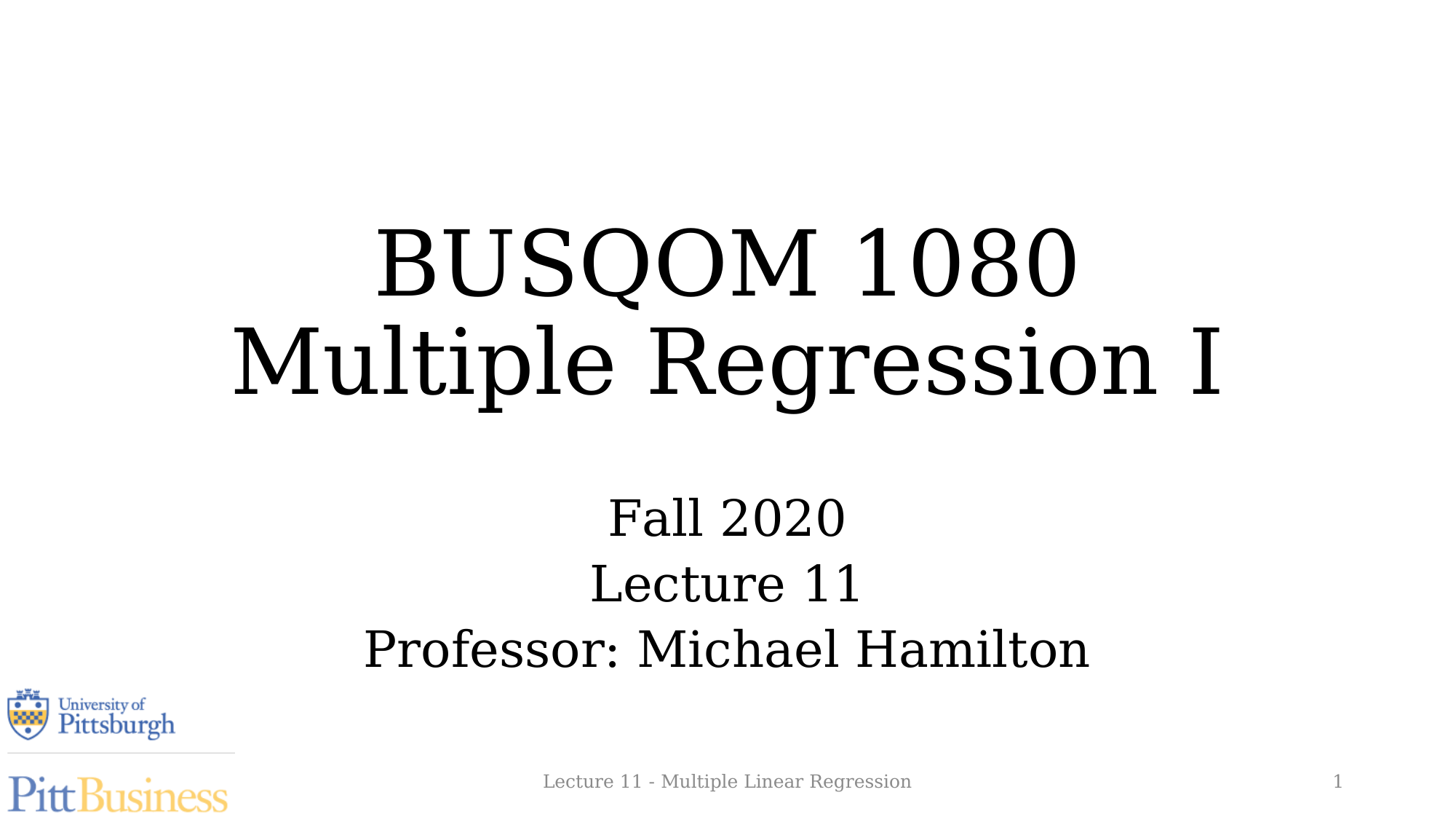

# BUSQOM 1080 Multiple Regression I
Fall 2020
Lecture 11
Professor: Michael Hamilton
Lecture 11 - Multiple Linear Regression
1